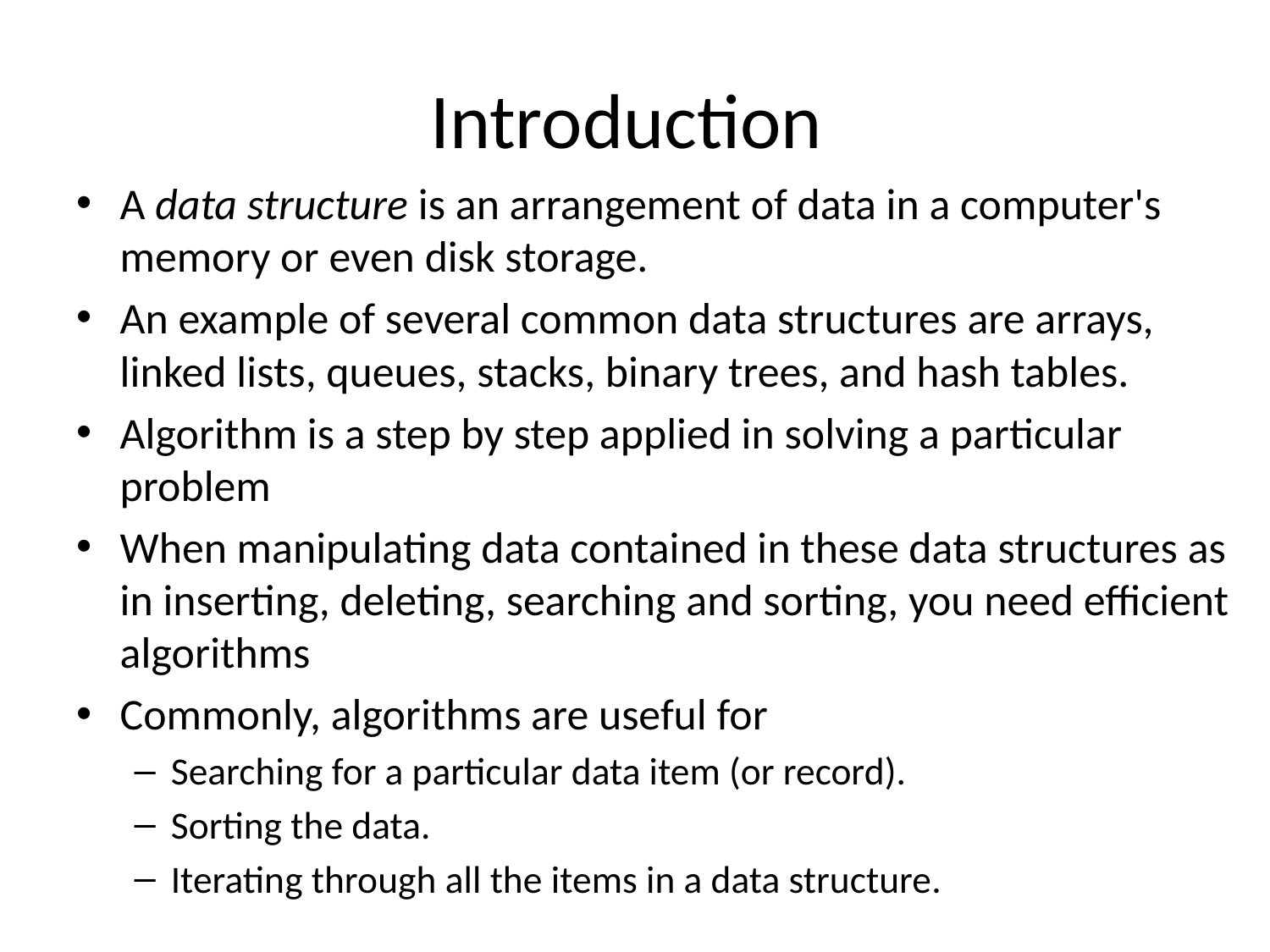

# Introduction
A data structure is an arrangement of data in a computer's memory or even disk storage.
An example of several common data structures are arrays, linked lists, queues, stacks, binary trees, and hash tables.
Algorithm is a step by step applied in solving a particular problem
When manipulating data contained in these data structures as in inserting, deleting, searching and sorting, you need efficient algorithms
Commonly, algorithms are useful for
Searching for a particular data item (or record).
Sorting the data.
Iterating through all the items in a data structure.